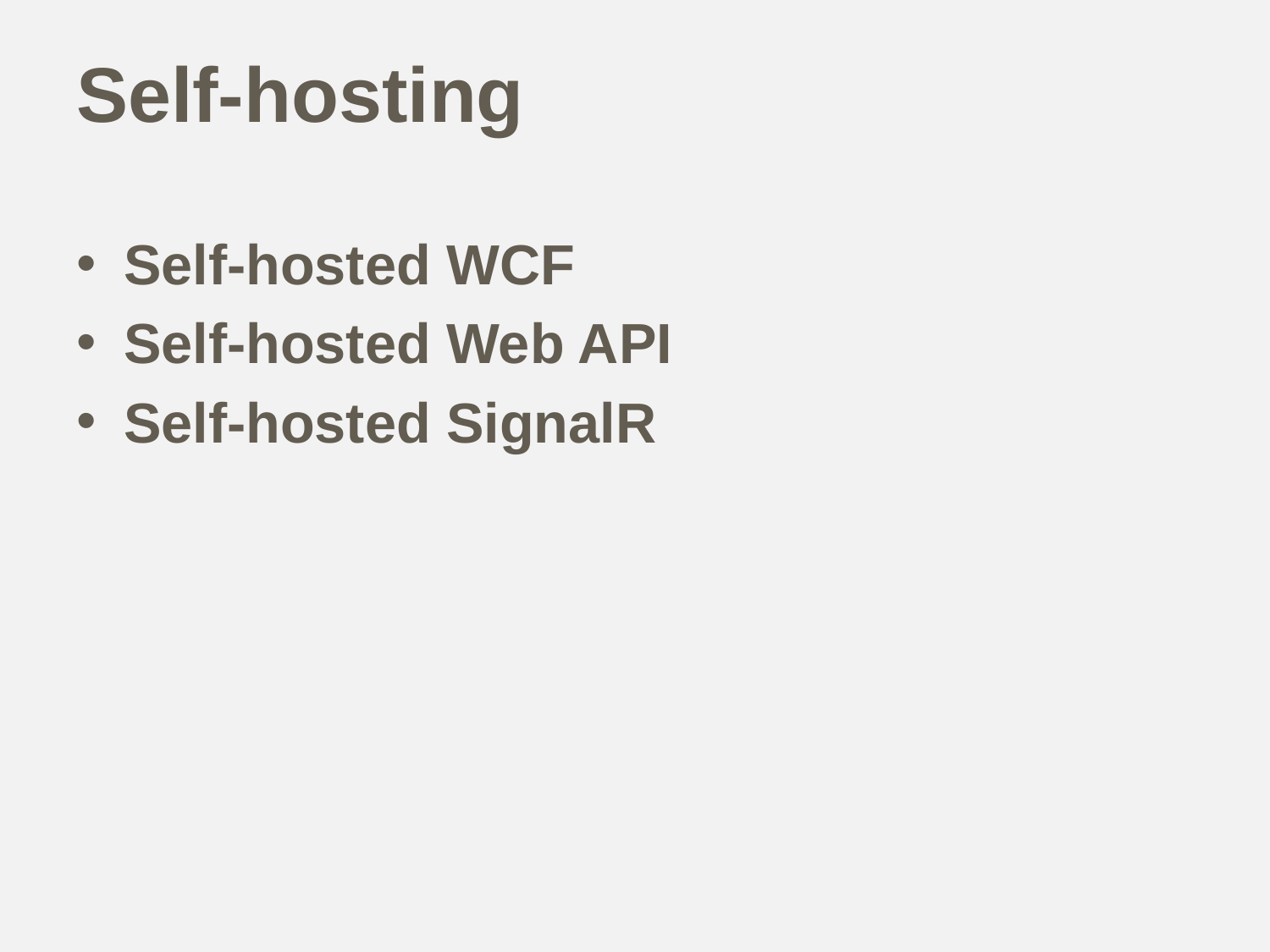

# Self-hosting
Self-hosted WCF
Self-hosted Web API
Self-hosted SignalR